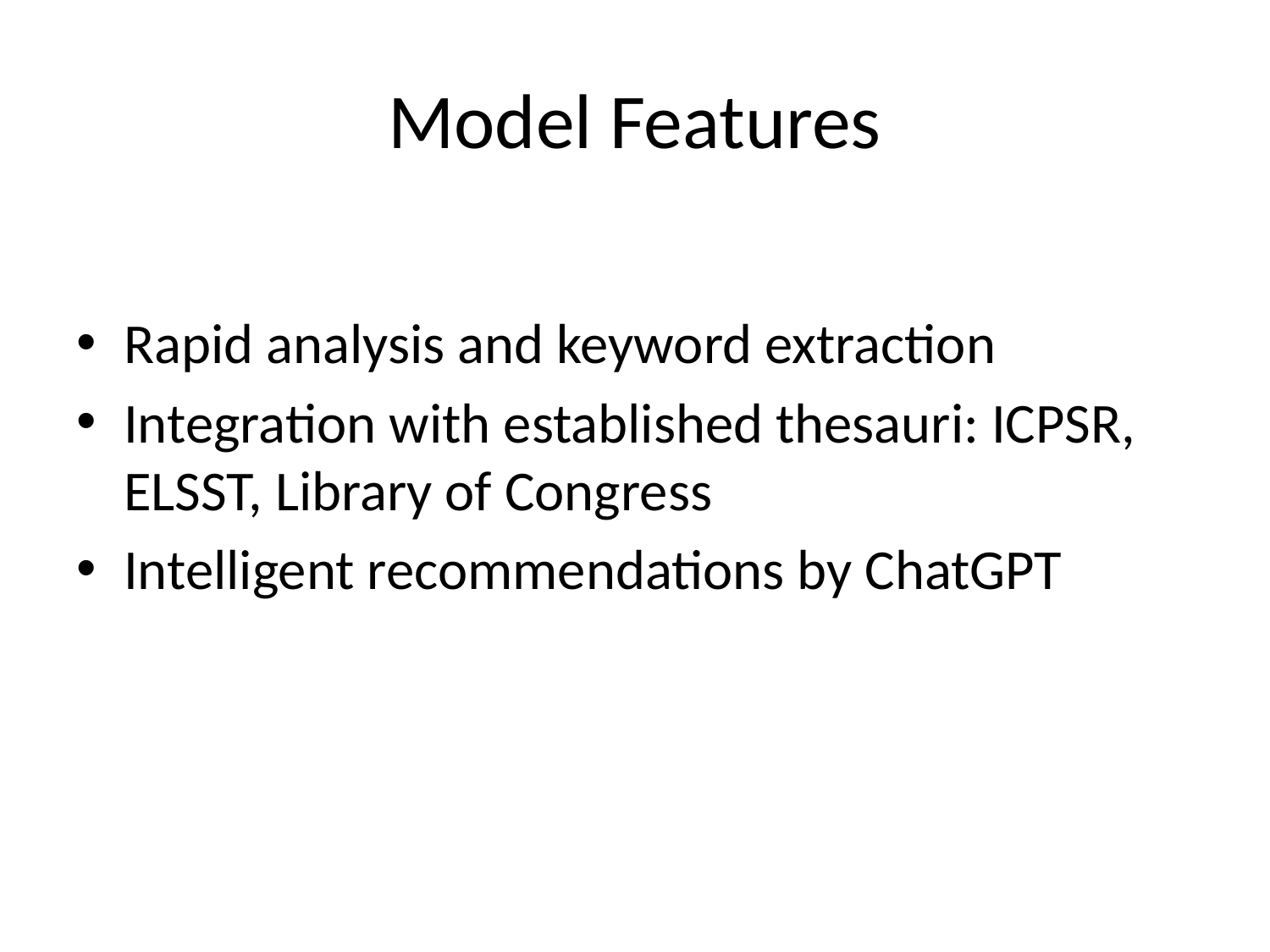

# Model Features

Rapid analysis and keyword extraction
Integration with established thesauri: ICPSR, ELSST, Library of Congress
Intelligent recommendations by ChatGPT